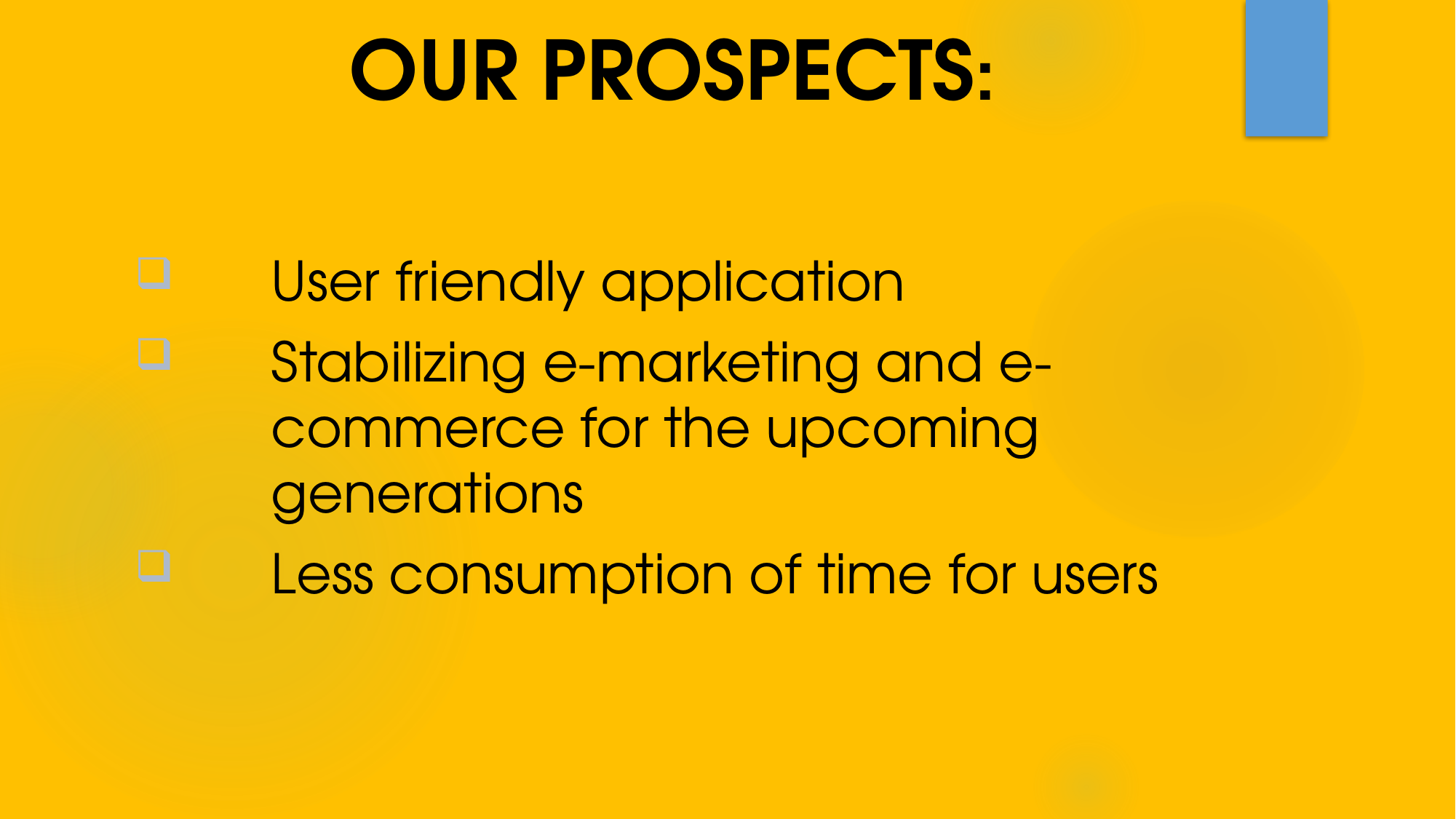

User friendly application
Stabilizing e-marketing and e-commerce for the upcoming generations
Less consumption of time for users
# OUR PROSPECTS: